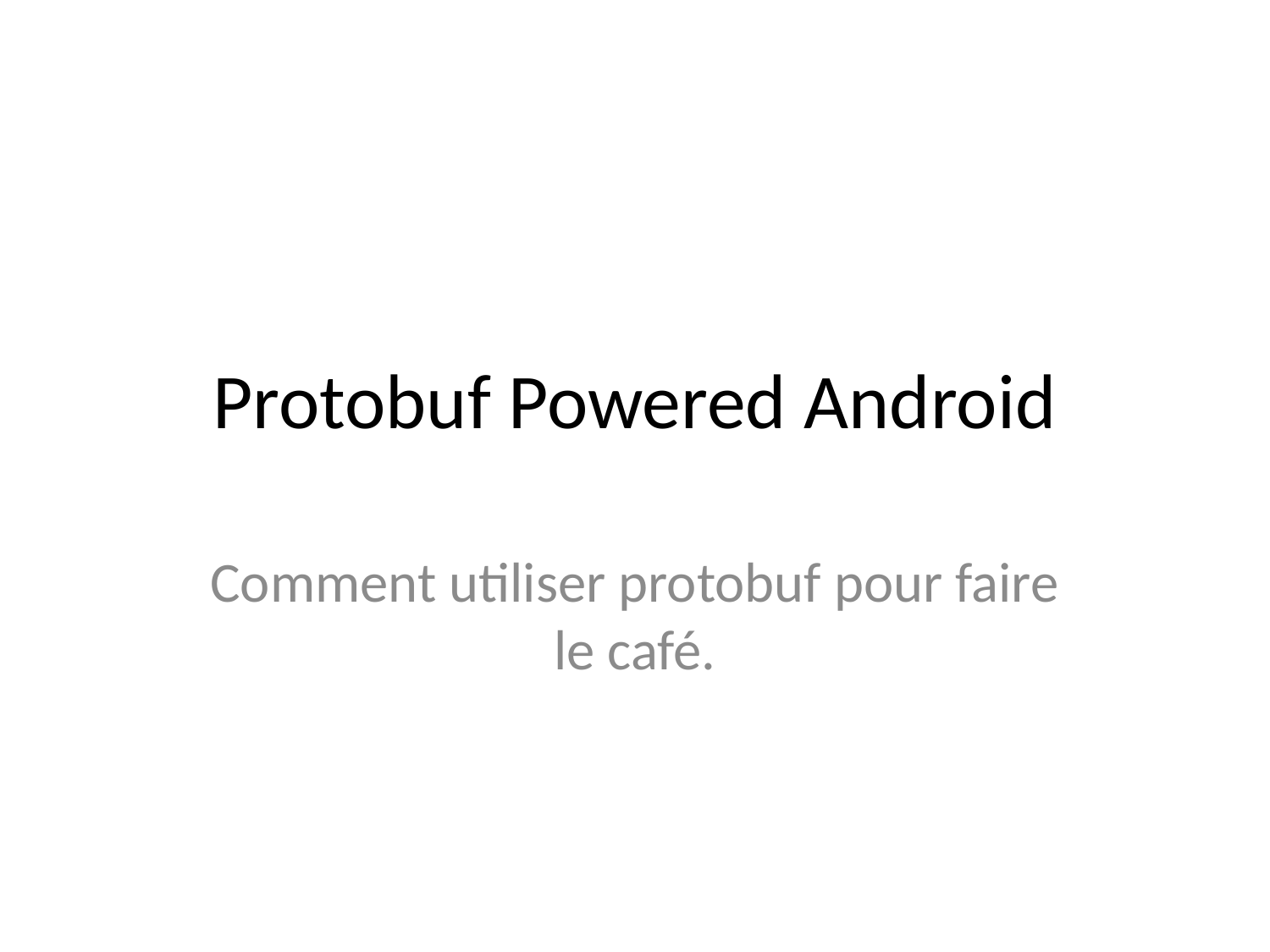

# Protobuf Powered Android
Comment utiliser protobuf pour faire le café.